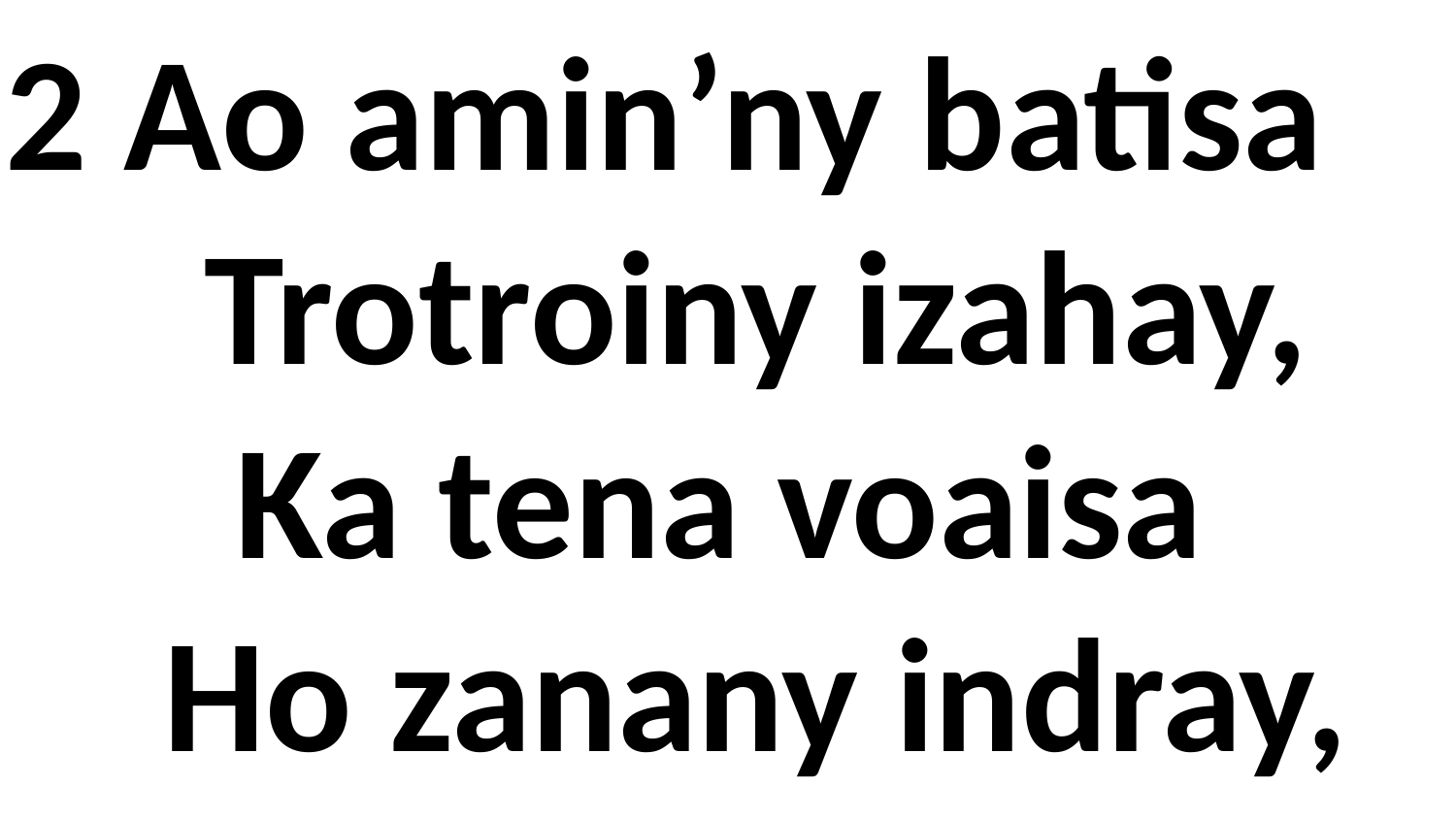

2 Ao amin’ny batisa
     Trotroiny izahay,
   Ka tena voaisa
     Ho zanany indray,